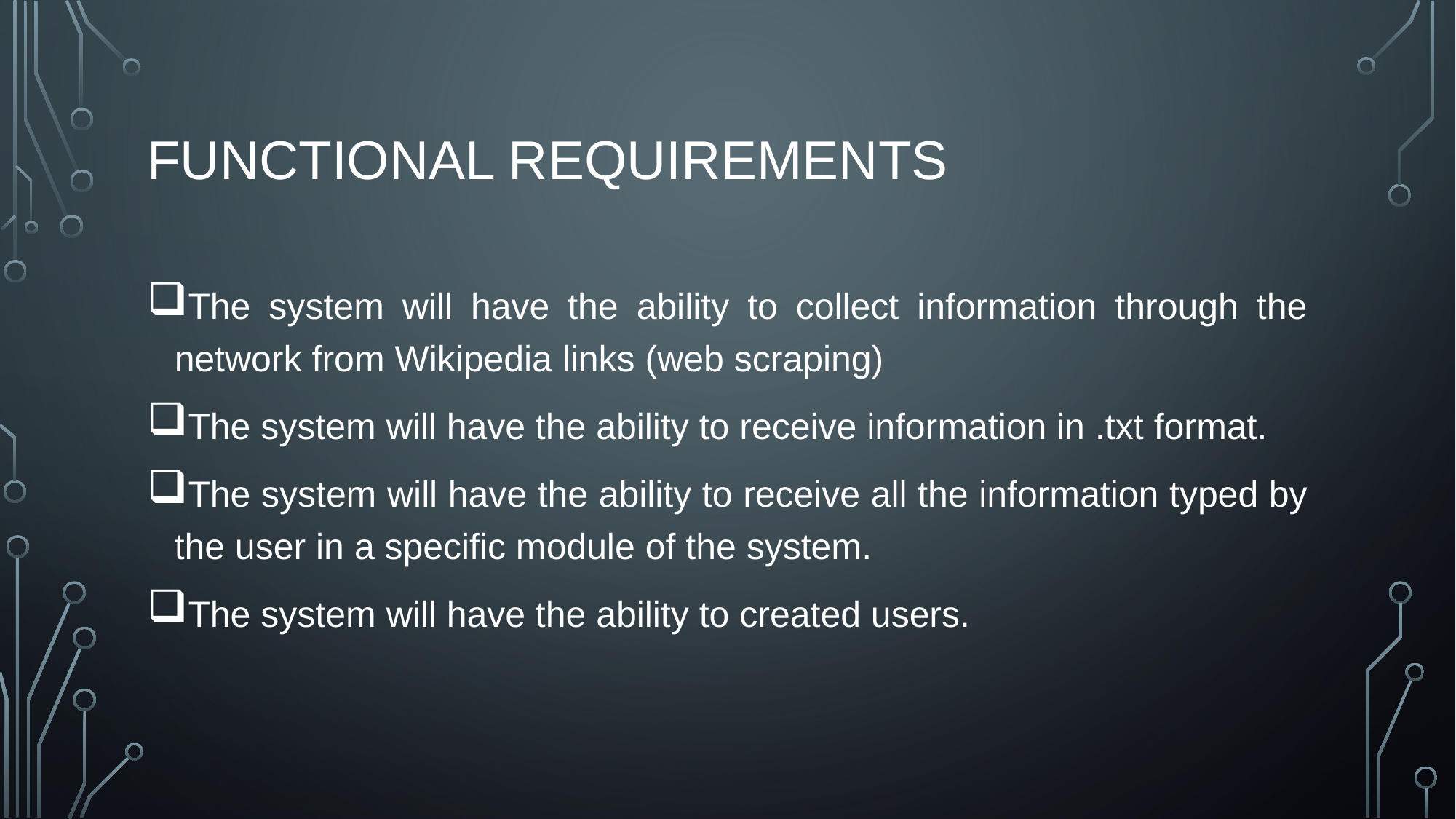

# Functional requirements
The system will have the ability to collect information through the network from Wikipedia links (web scraping)
The system will have the ability to receive information in .txt format.
The system will have the ability to receive all the information typed by the user in a specific module of the system.
The system will have the ability to created users.